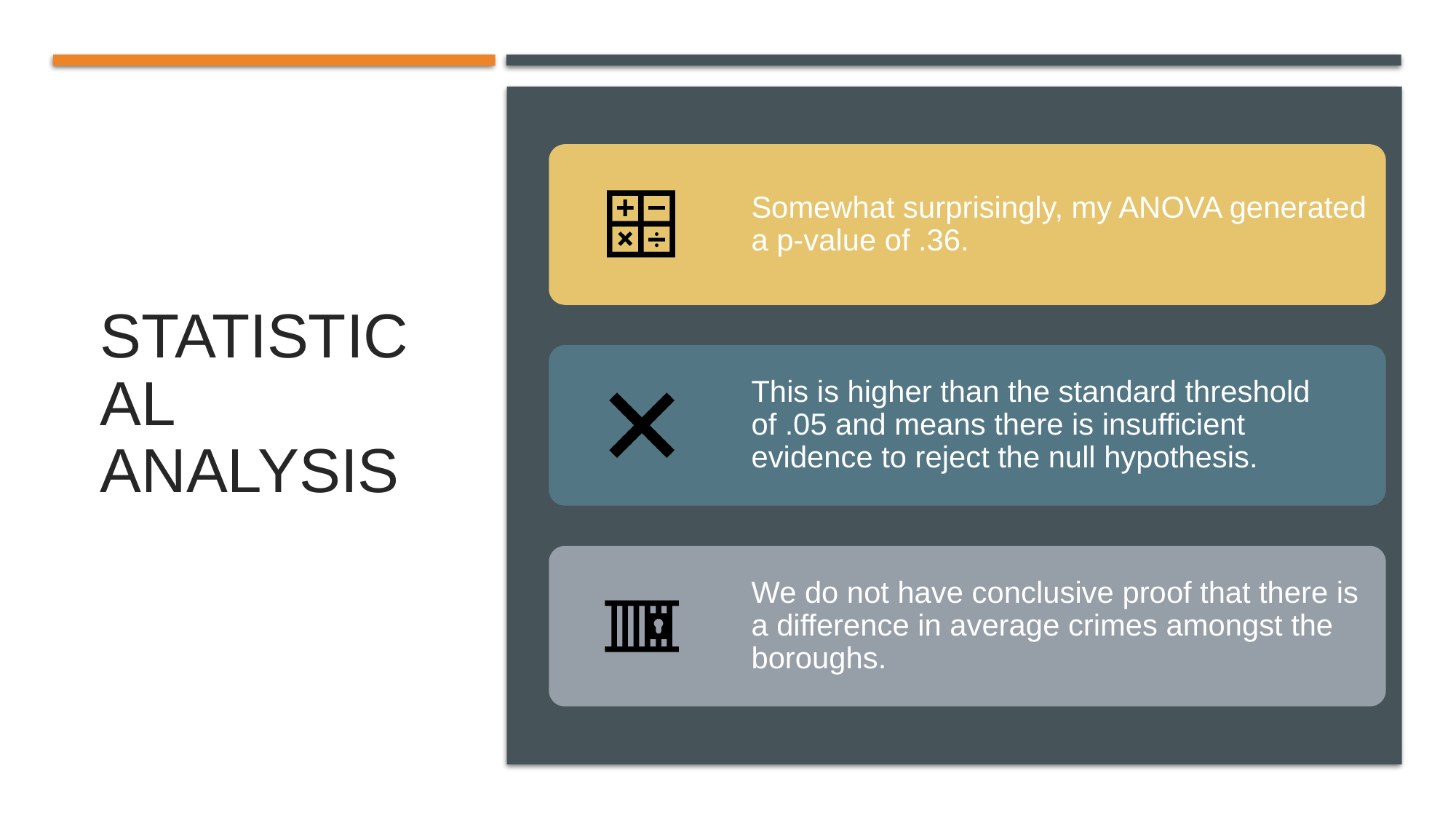

# Statistical analysis
Somewhat surprisingly, my ANOVA generated a p-value of .36.
This is higher than the standard threshold of .05 and means there is insufficient evidence to reject the null hypothesis.
We do not have conclusive proof that there is a difference in average crimes amongst the boroughs.